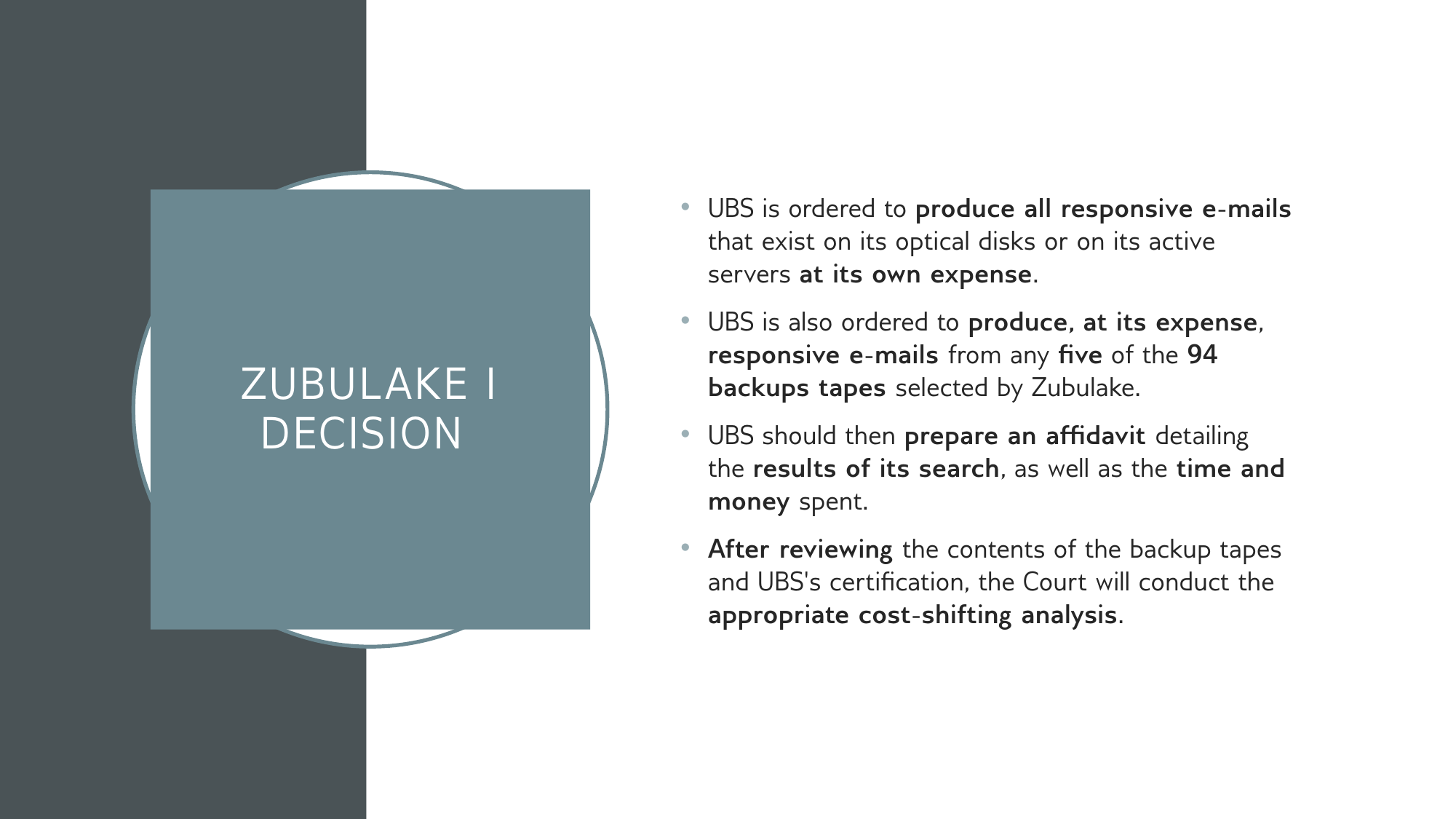

UBS is ordered to produce all responsive e-mails that exist on its optical disks or on its active servers at its own expense.
UBS is also ordered to produce, at its expense, responsive e-mails from any five of the 94 backups tapes selected by Zubulake.
UBS should then prepare an affidavit detailing the results of its search, as well as the time and money spent.
After reviewing the contents of the backup tapes and UBS's certification, the Court will conduct the appropriate cost-shifting analysis.

# ZUBULAKE I DECISION